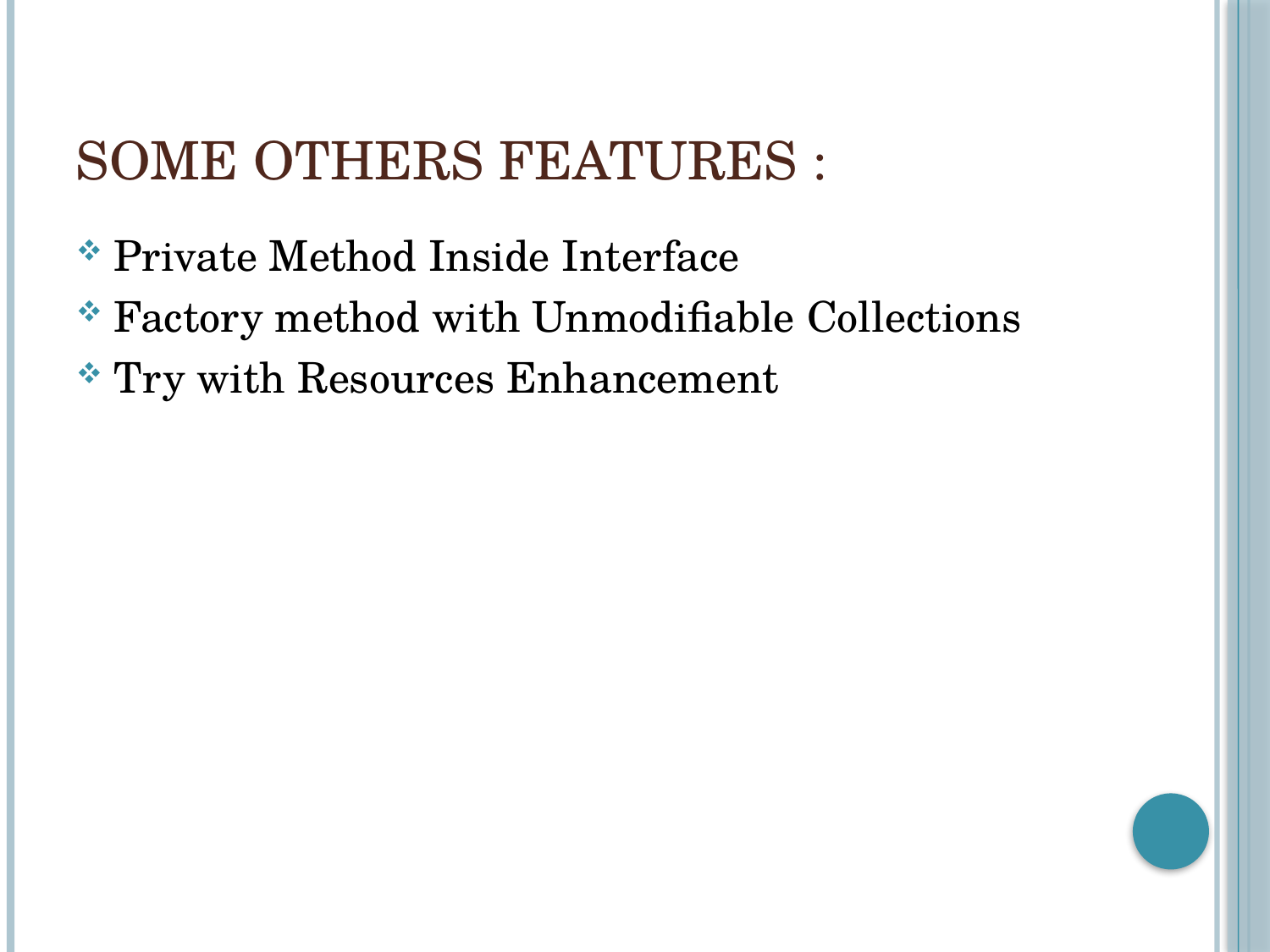

# Some others features :
Private Method Inside Interface
Factory method with Unmodifiable Collections
Try with Resources Enhancement